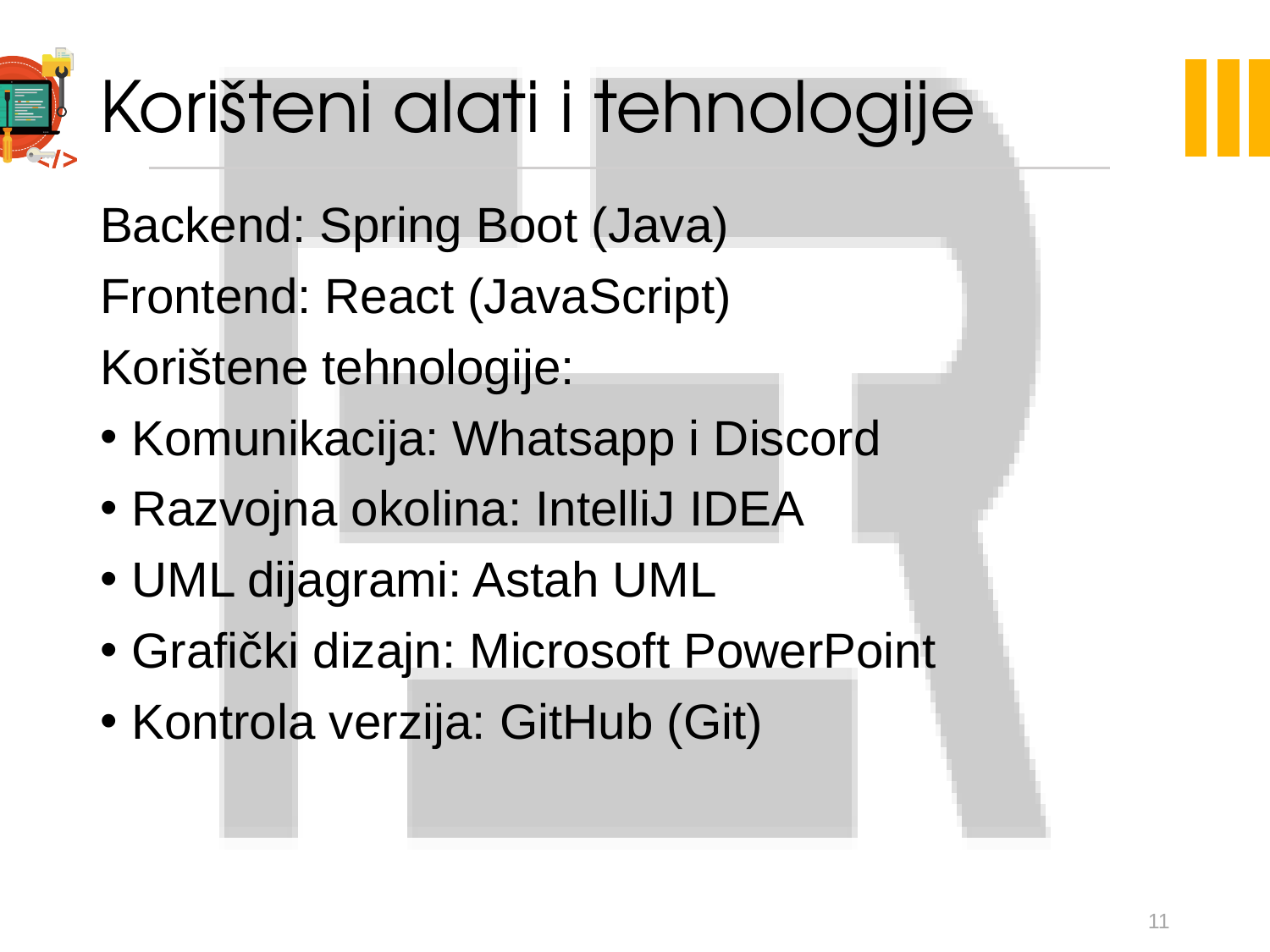

# Korišteni alati i tehnologije
Backend: Spring Boot (Java)
Frontend: React (JavaScript)
Korištene tehnologije:
Komunikacija: Whatsapp i Discord
Razvojna okolina: IntelliJ IDEA
UML dijagrami: Astah UML
Grafički dizajn: Microsoft PowerPoint
Kontrola verzija: GitHub (Git)
11